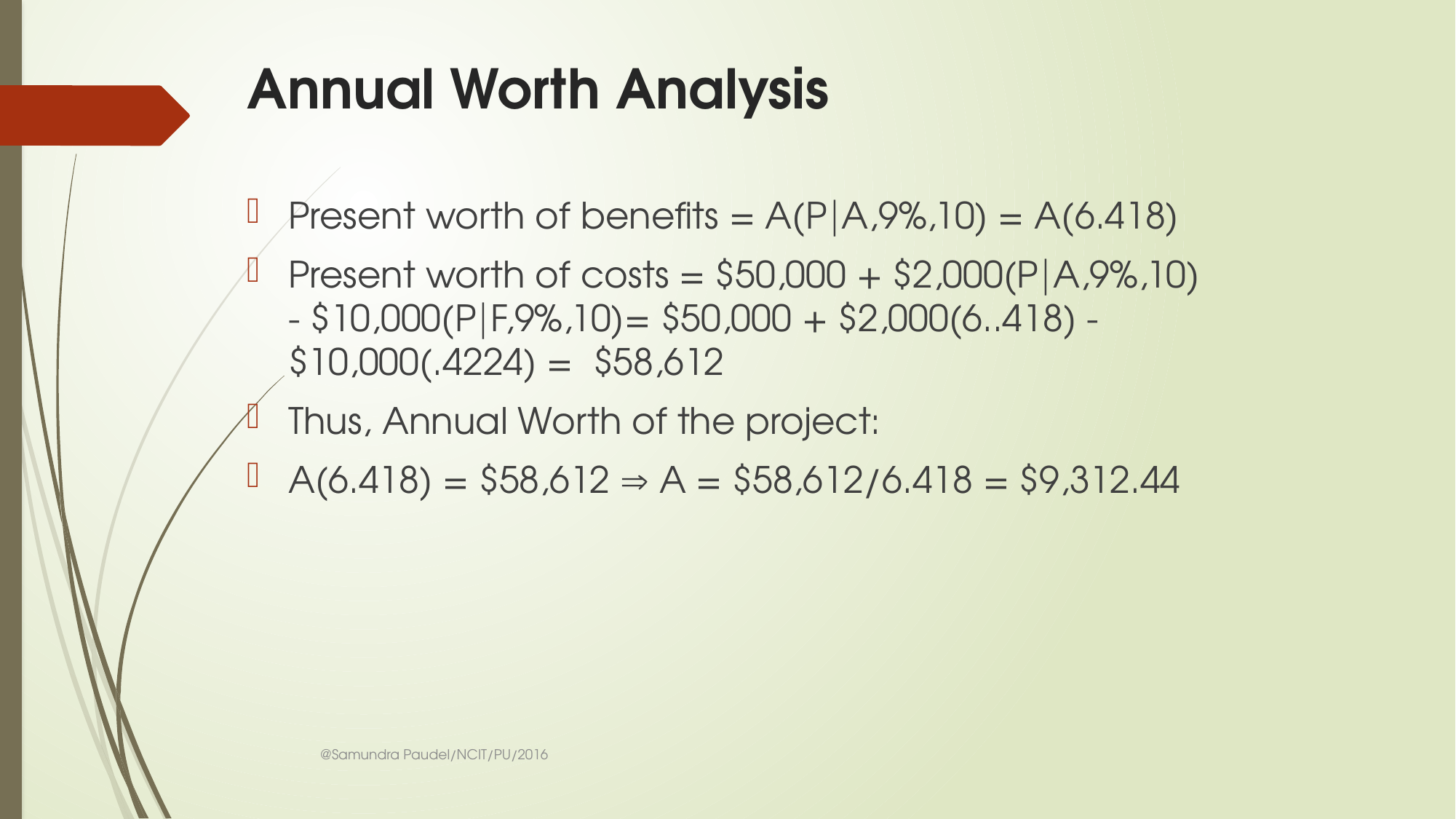

# Annual Worth Analysis
Present worth of benefits = A(P|A,9%,10) = A(6.418)
Present worth of costs = $50,000 + $2,000(P|A,9%,10) - $10,000(P|F,9%,10)= $50,000 + $2,000(6..418) - $10,000(.4224) =  $58,612
Thus, Annual Worth of the project:
A(6.418) = $58,612 ⇒ A = $58,612/6.418 = $9,312.44
@Samundra Paudel/NCIT/PU/2016